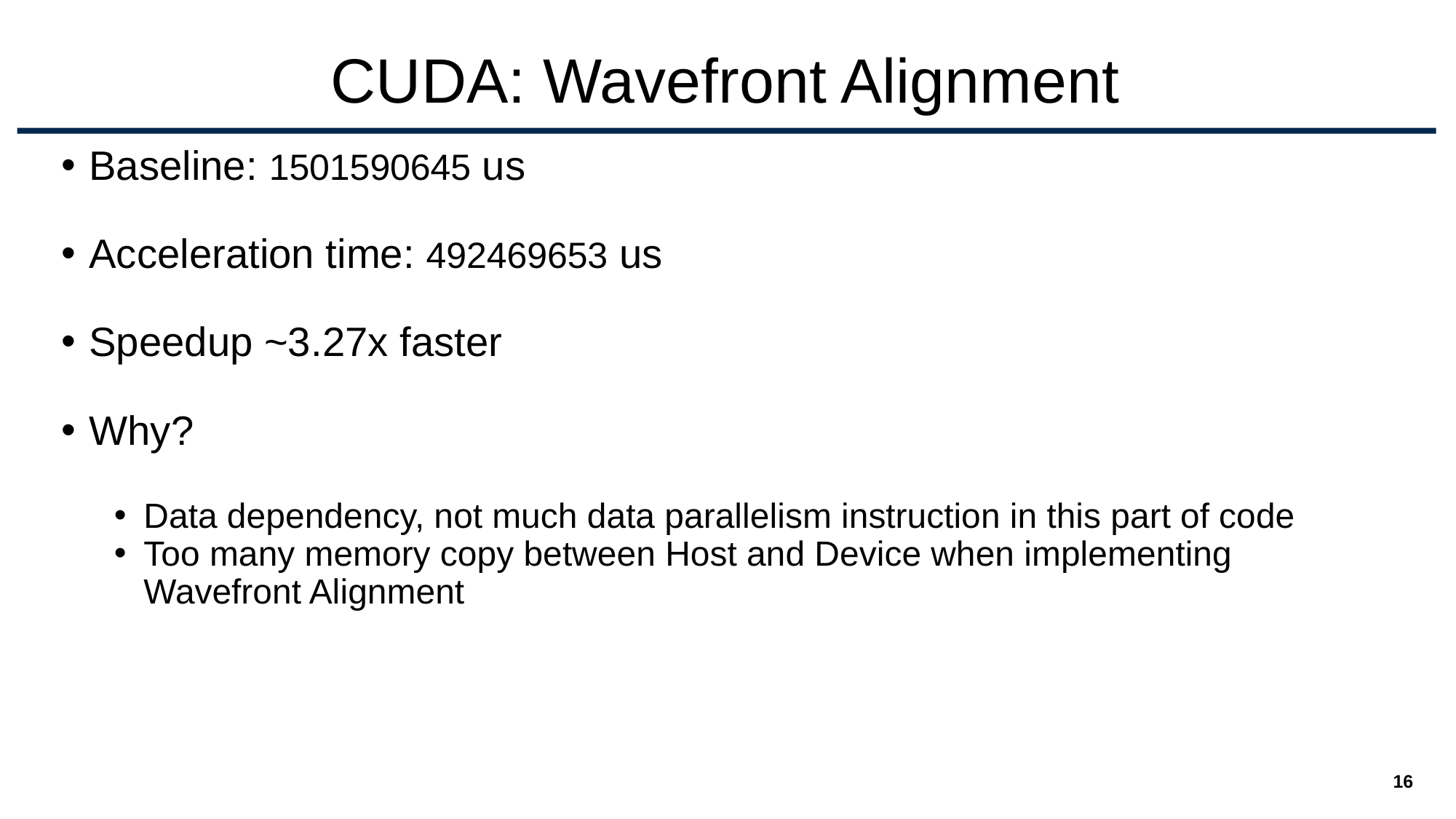

# CUDA: Wavefront Alignment
Baseline: 1501590645 us

Acceleration time: 492469653 us

Speedup ~3.27x faster

Why?

Data dependency, not much data parallelism instruction in this part of code
Too many memory copy between Host and Device when implementing  Wavefront Alignment

16